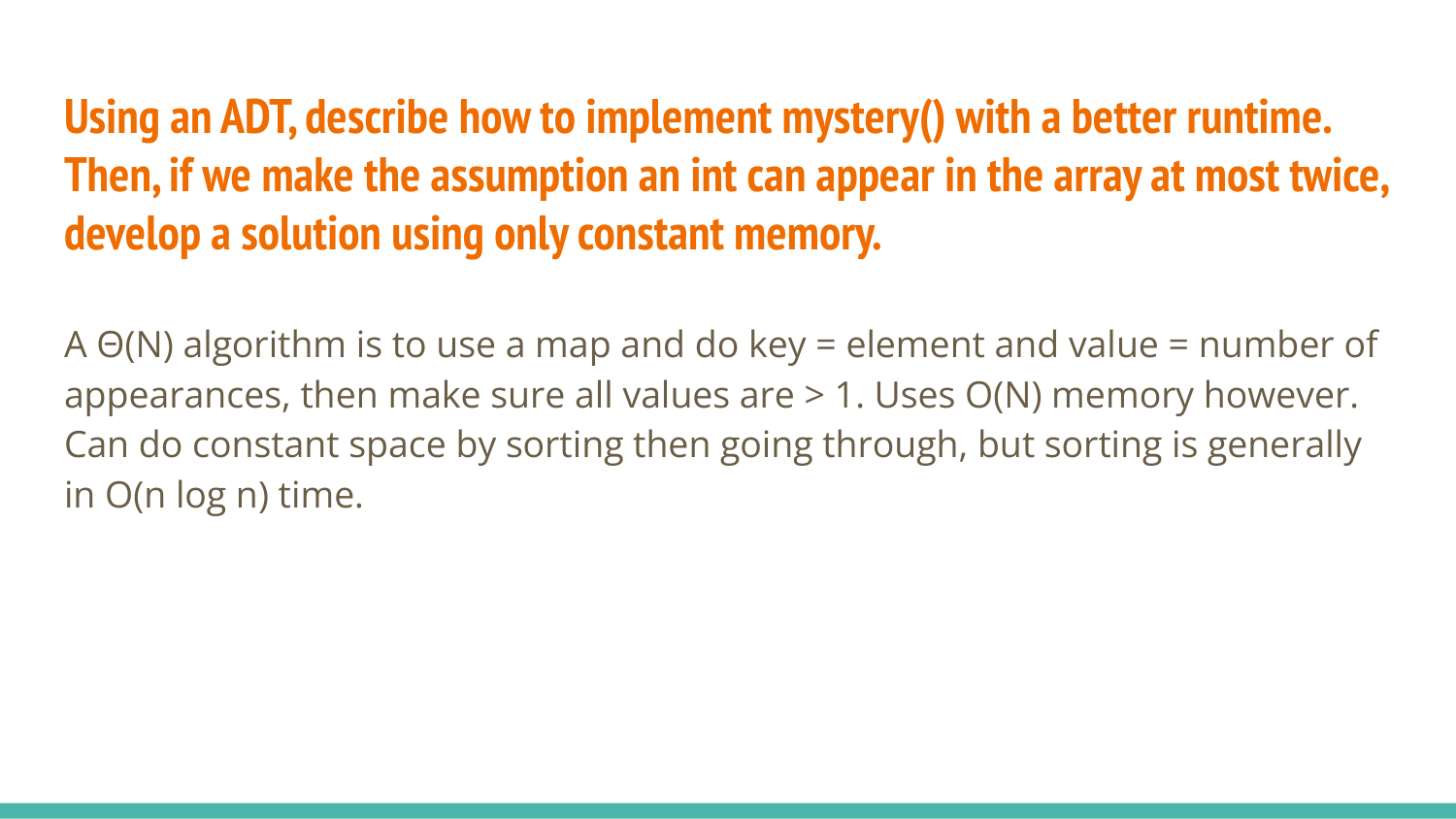

# Using an ADT, describe how to implement mystery() with a better runtime.
Then, if we make the assumption an int can appear in the array at most twice, develop a solution using only constant memory.

A Θ(N) algorithm is to use a map and do key = element and value = number of appearances, then make sure all values are > 1. Uses O(N) memory however. Can do constant space by sorting then going through, but sorting is generally in O(n log n) time.